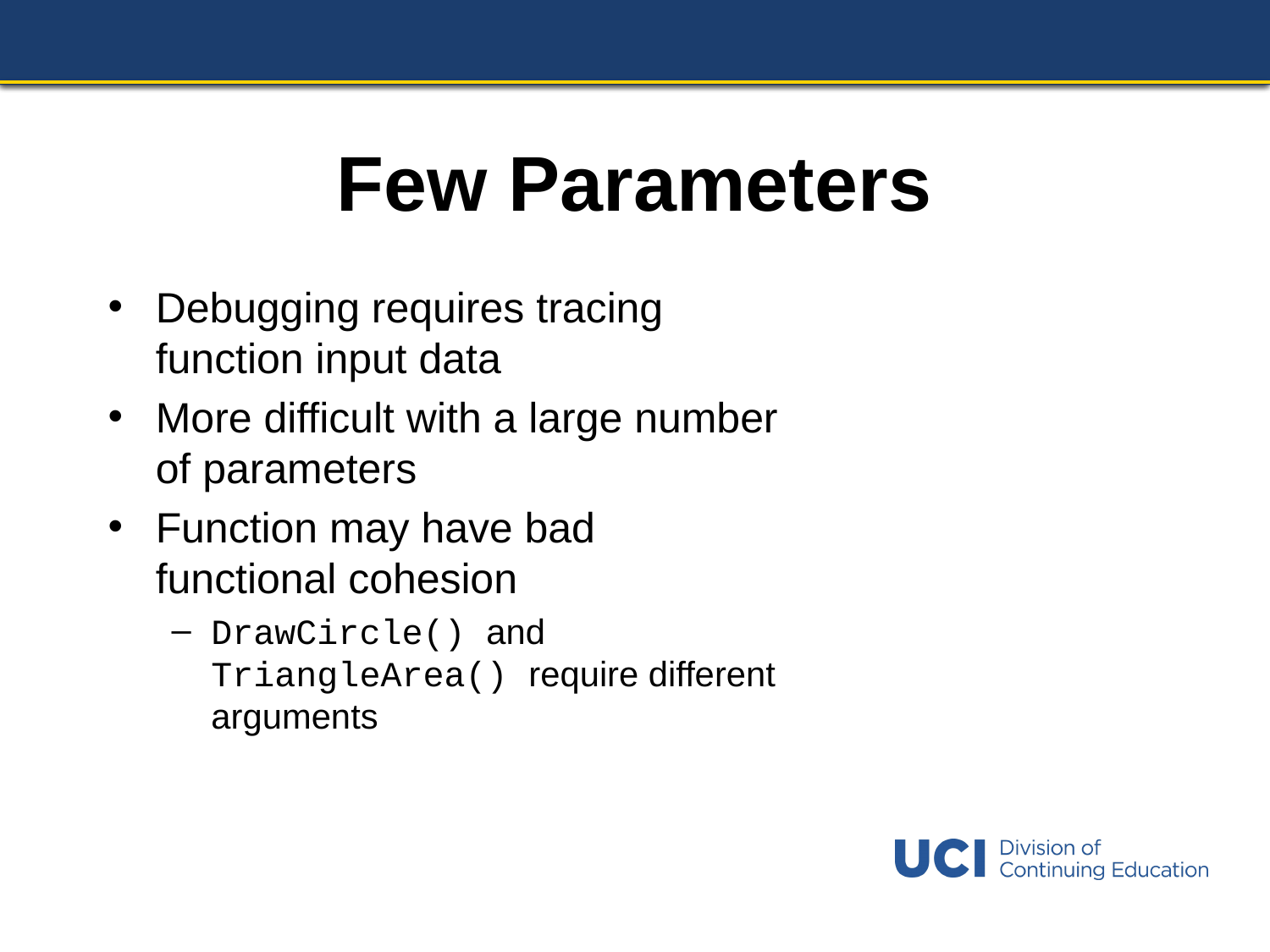

# Few Parameters
Debugging requires tracing function input data
More difficult with a large number of parameters
Function may have bad functional cohesion
DrawCircle() and TriangleArea() require different arguments